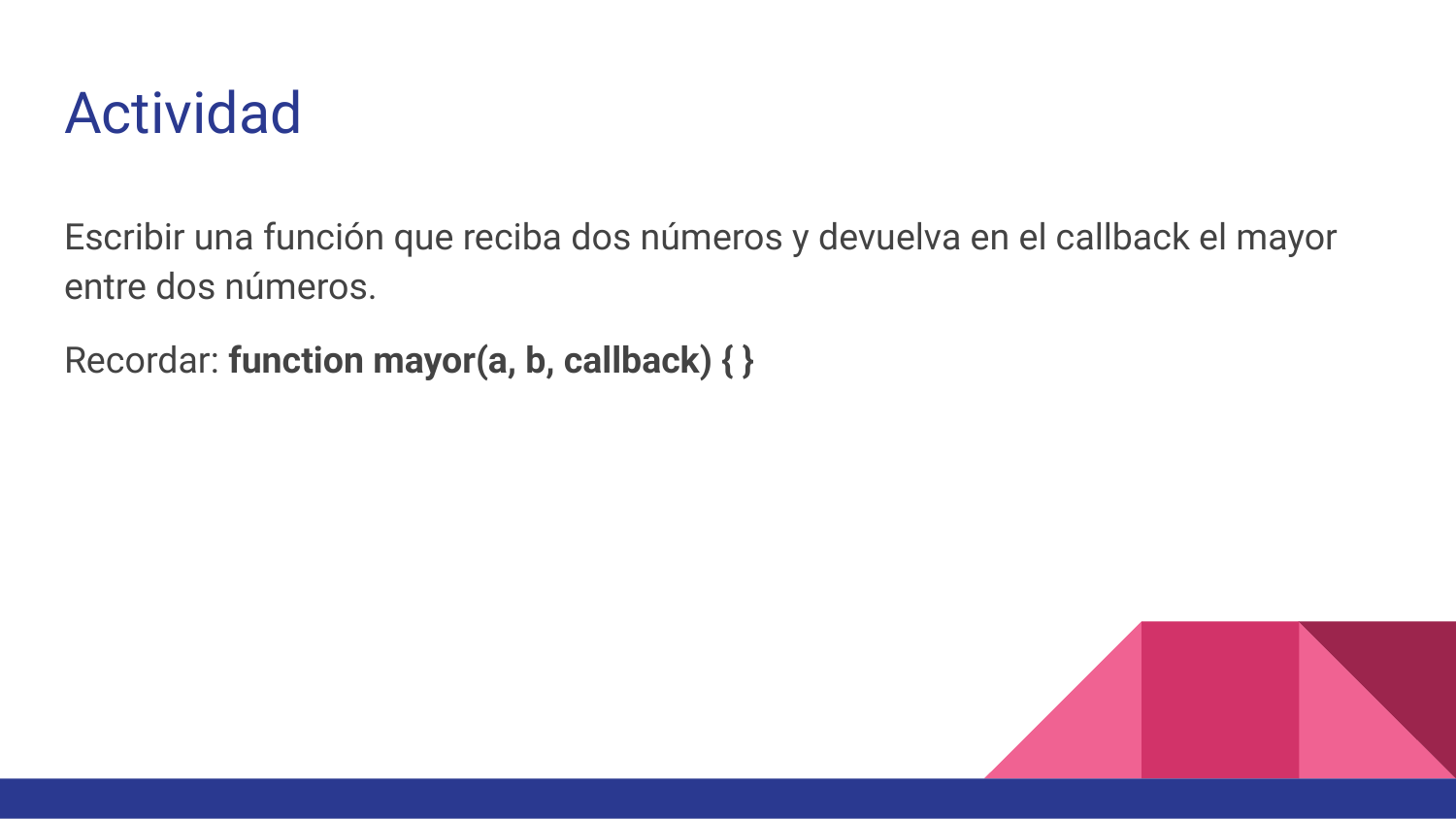

# Actividad
Escribir una función que reciba dos números y devuelva en el callback el mayor entre dos números.
Recordar: function mayor(a, b, callback) { }